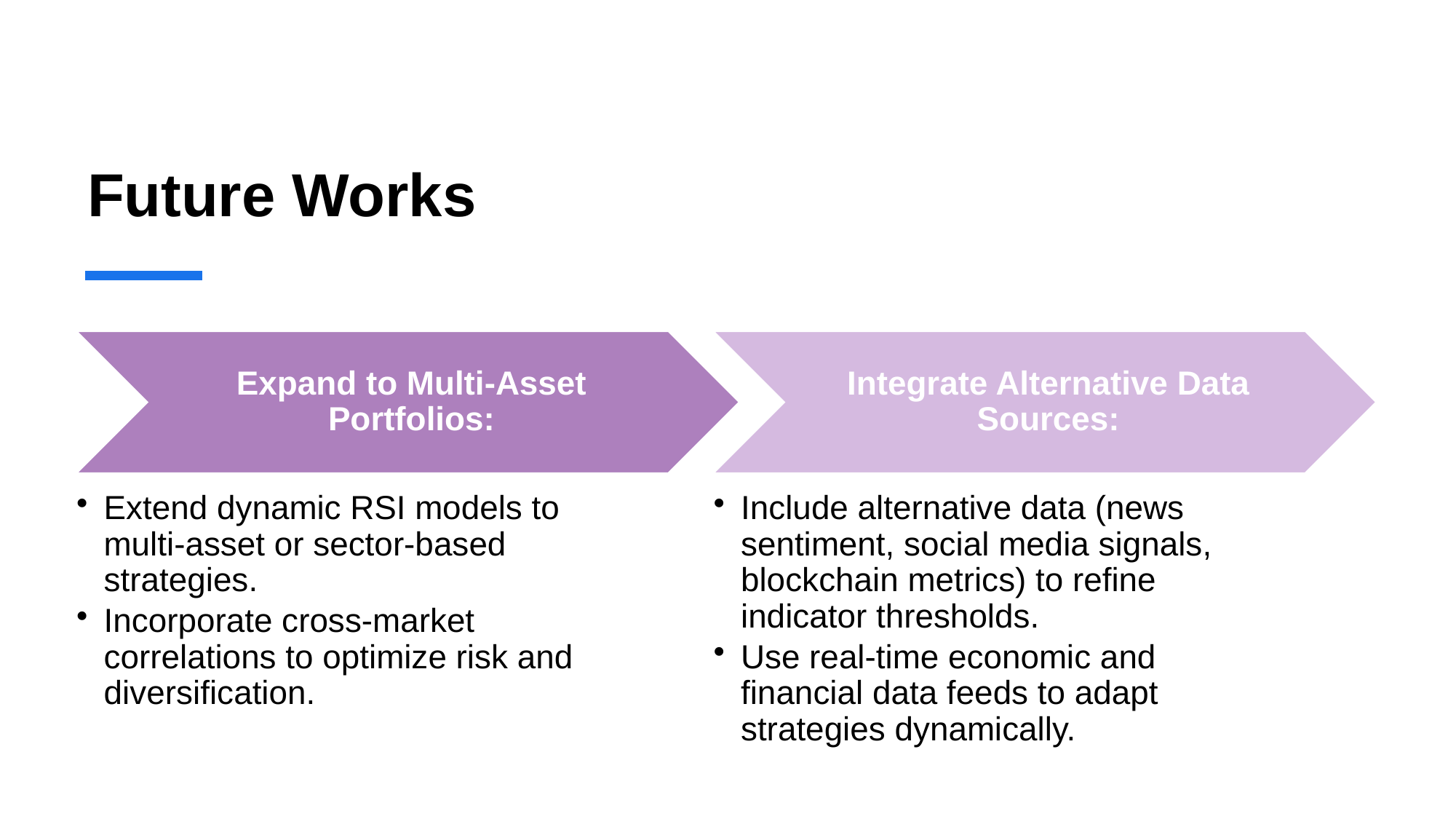

# Future Works
Expand to Multi-Asset Portfolios:
Extend dynamic RSI models to multi-asset or sector-based strategies.
Incorporate cross-market correlations to optimize risk and diversification.
Integrate Alternative Data Sources:
Include alternative data (news sentiment, social media signals, blockchain metrics) to refine indicator thresholds.
Use real-time economic and financial data feeds to adapt strategies dynamically.